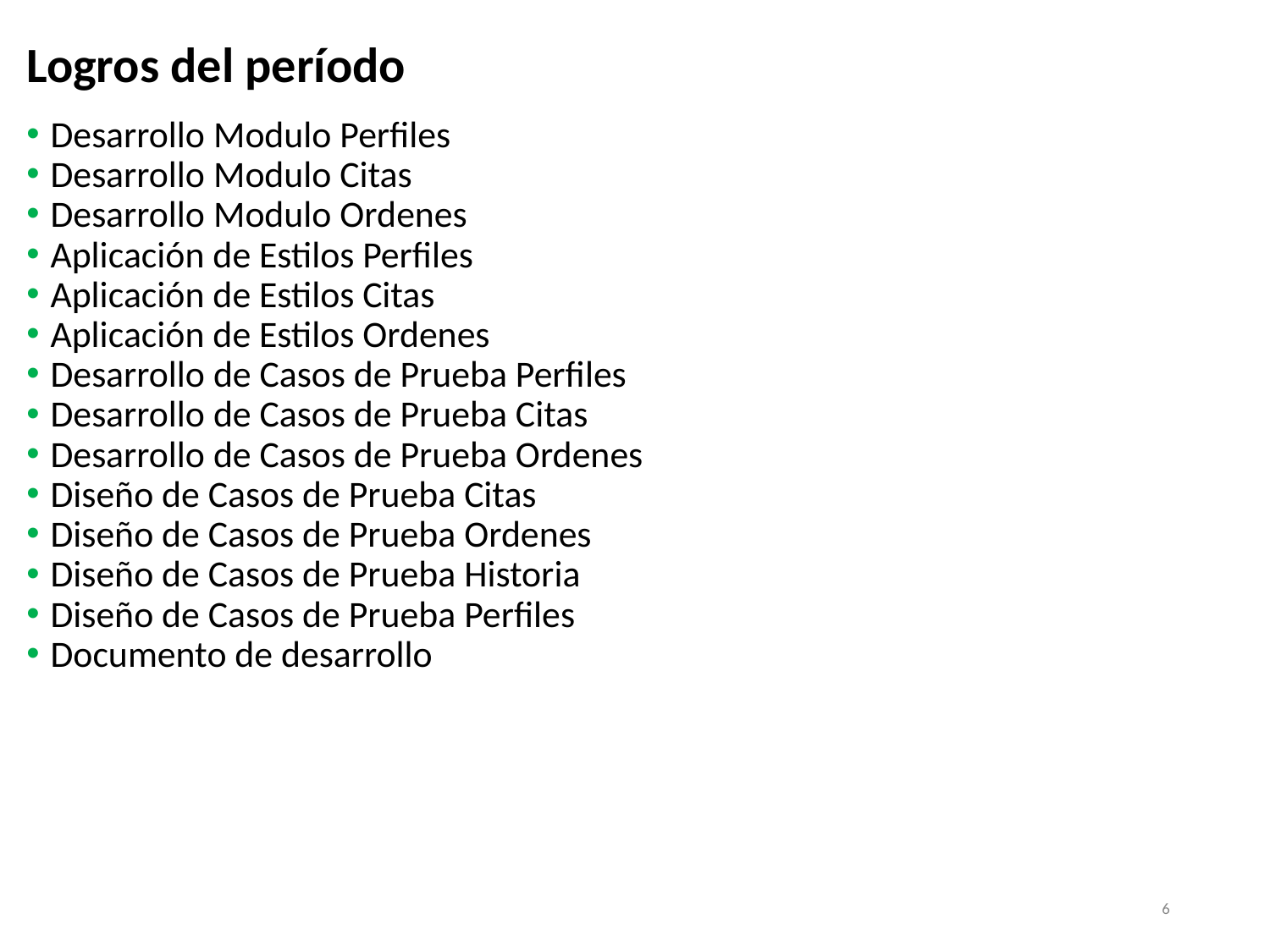

Logros del período
Desarrollo Modulo Perfiles
Desarrollo Modulo Citas
Desarrollo Modulo Ordenes
Aplicación de Estilos Perfiles
Aplicación de Estilos Citas
Aplicación de Estilos Ordenes
Desarrollo de Casos de Prueba Perfiles
Desarrollo de Casos de Prueba Citas
Desarrollo de Casos de Prueba Ordenes
Diseño de Casos de Prueba Citas
Diseño de Casos de Prueba Ordenes
Diseño de Casos de Prueba Historia
Diseño de Casos de Prueba Perfiles
Documento de desarrollo

6